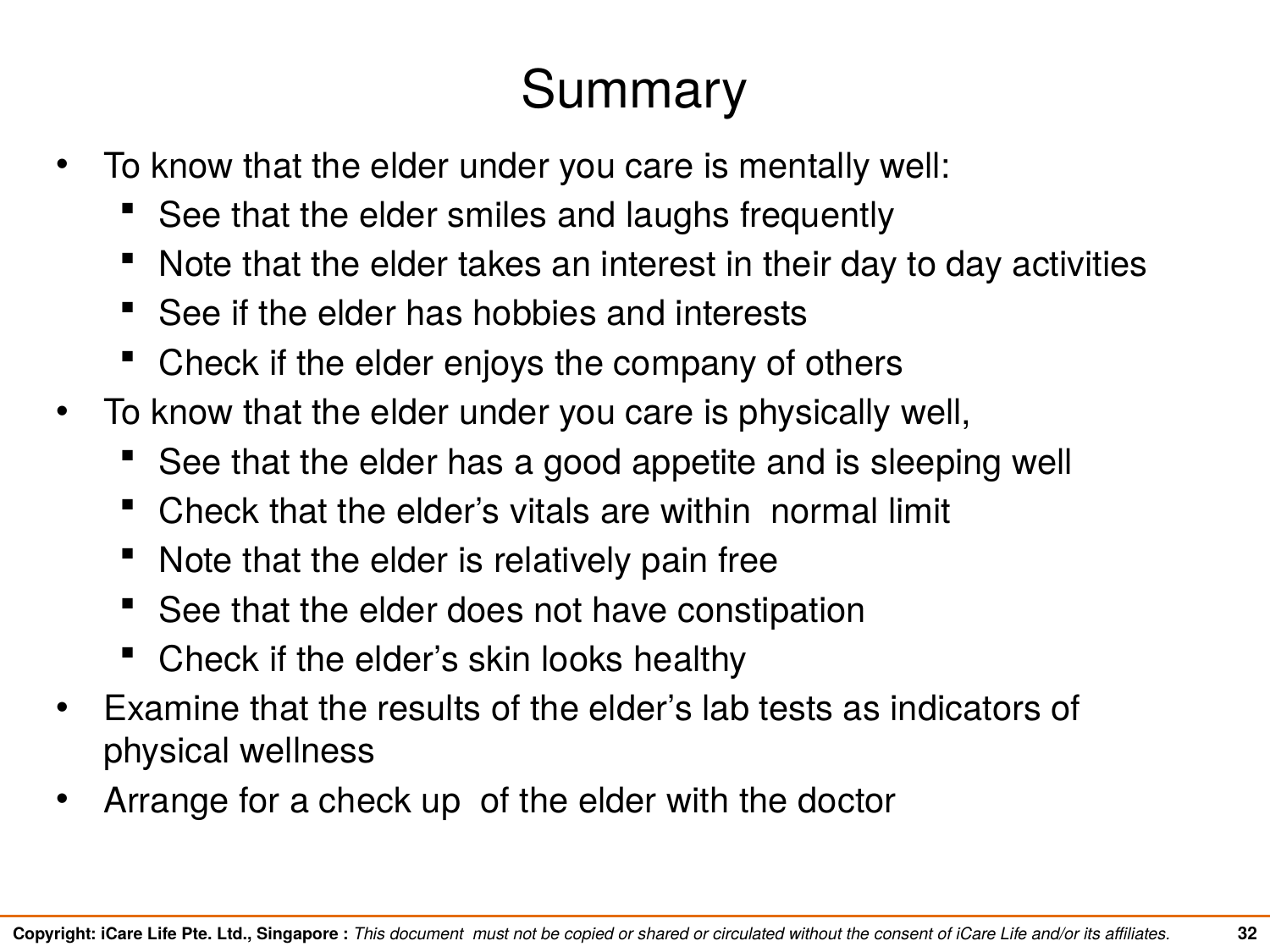

# Summary
To know that the elder under you care is mentally well:
See that the elder smiles and laughs frequently
Note that the elder takes an interest in their day to day activities
See if the elder has hobbies and interests
Check if the elder enjoys the company of others
To know that the elder under you care is physically well,
See that the elder has a good appetite and is sleeping well
Check that the elder’s vitals are within  normal limit
Note that the elder is relatively pain free
See that the elder does not have constipation
Check if the elder’s skin looks healthy
Examine that the results of the elder’s lab tests as indicators of physical wellness
Arrange for a check up  of the elder with the doctor
32
Copyright: iCare Life Pte. Ltd., Singapore : This document  must not be copied or shared or circulated without the consent of iCare Life and/or its affiliates.